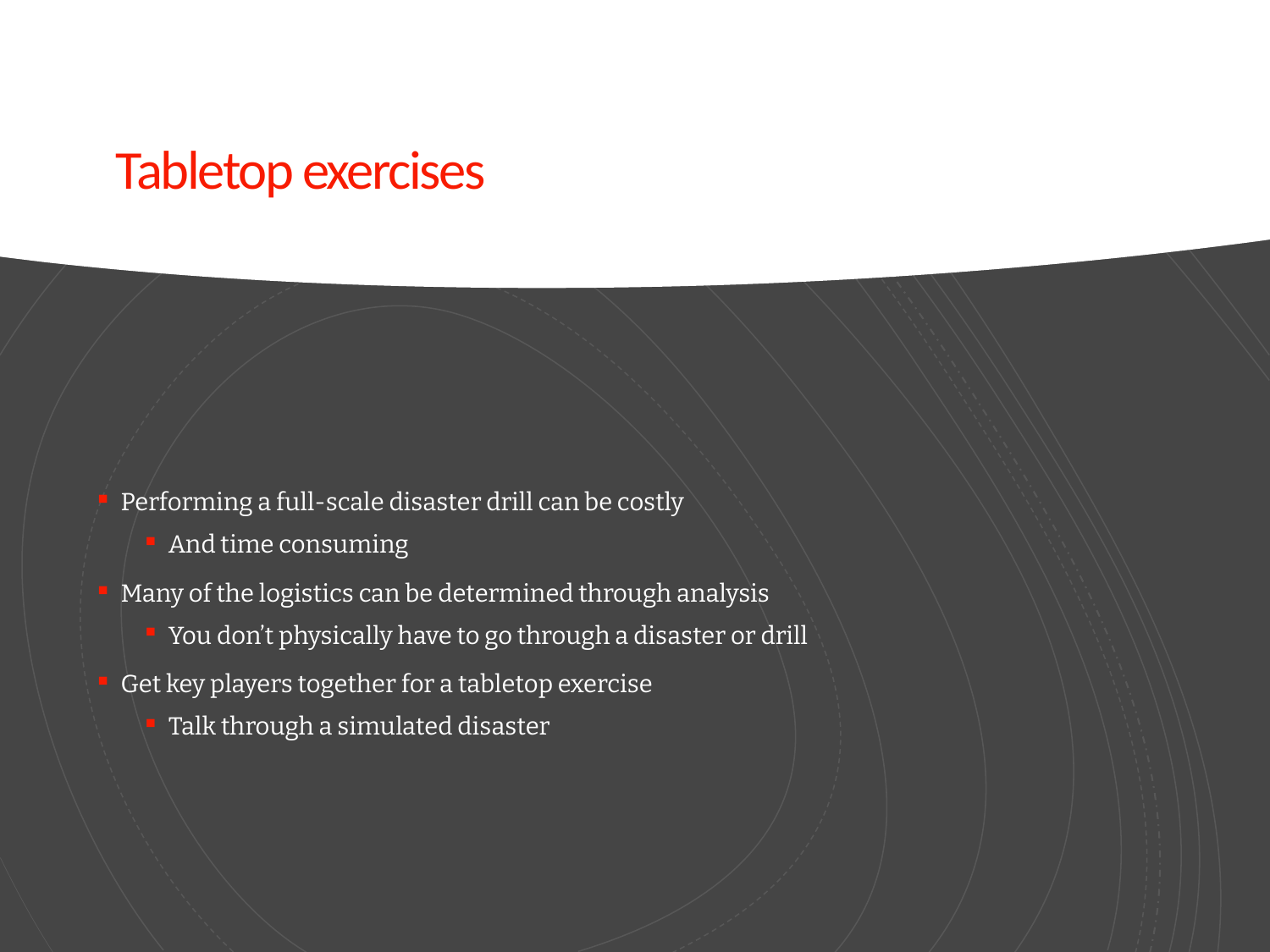

# Tabletop exercises
Performing a full-scale disaster drill can be costly
And time consuming
Many of the logistics can be determined through analysis
You don’t physically have to go through a disaster or drill
Get key players together for a tabletop exercise
Talk through a simulated disaster